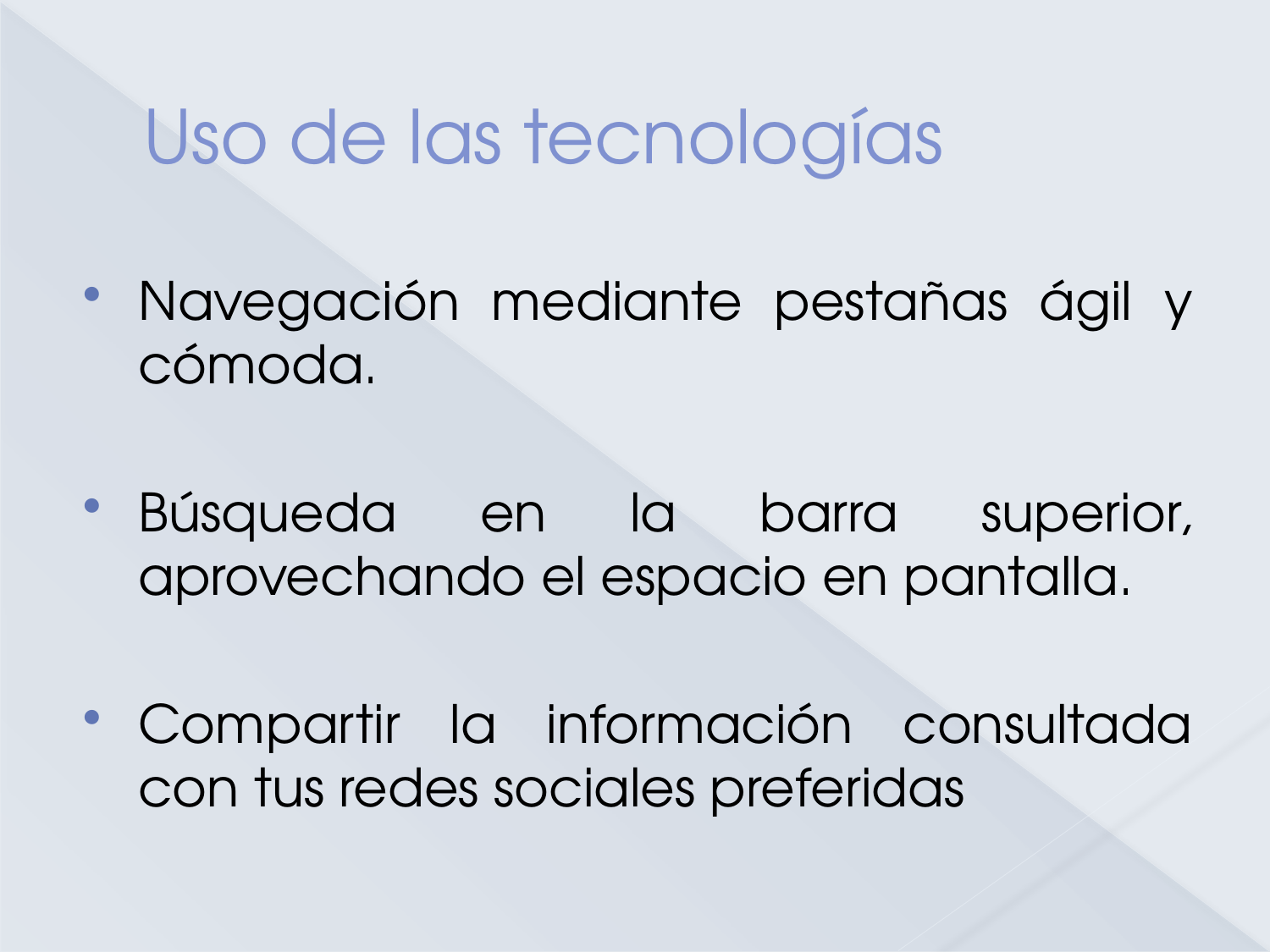

# Uso de las tecnologías
Navegación mediante pestañas ágil y cómoda.

Búsqueda en la barra superior, aprovechando el espacio en pantalla.

Compartir la información consultada con tus redes sociales preferidas